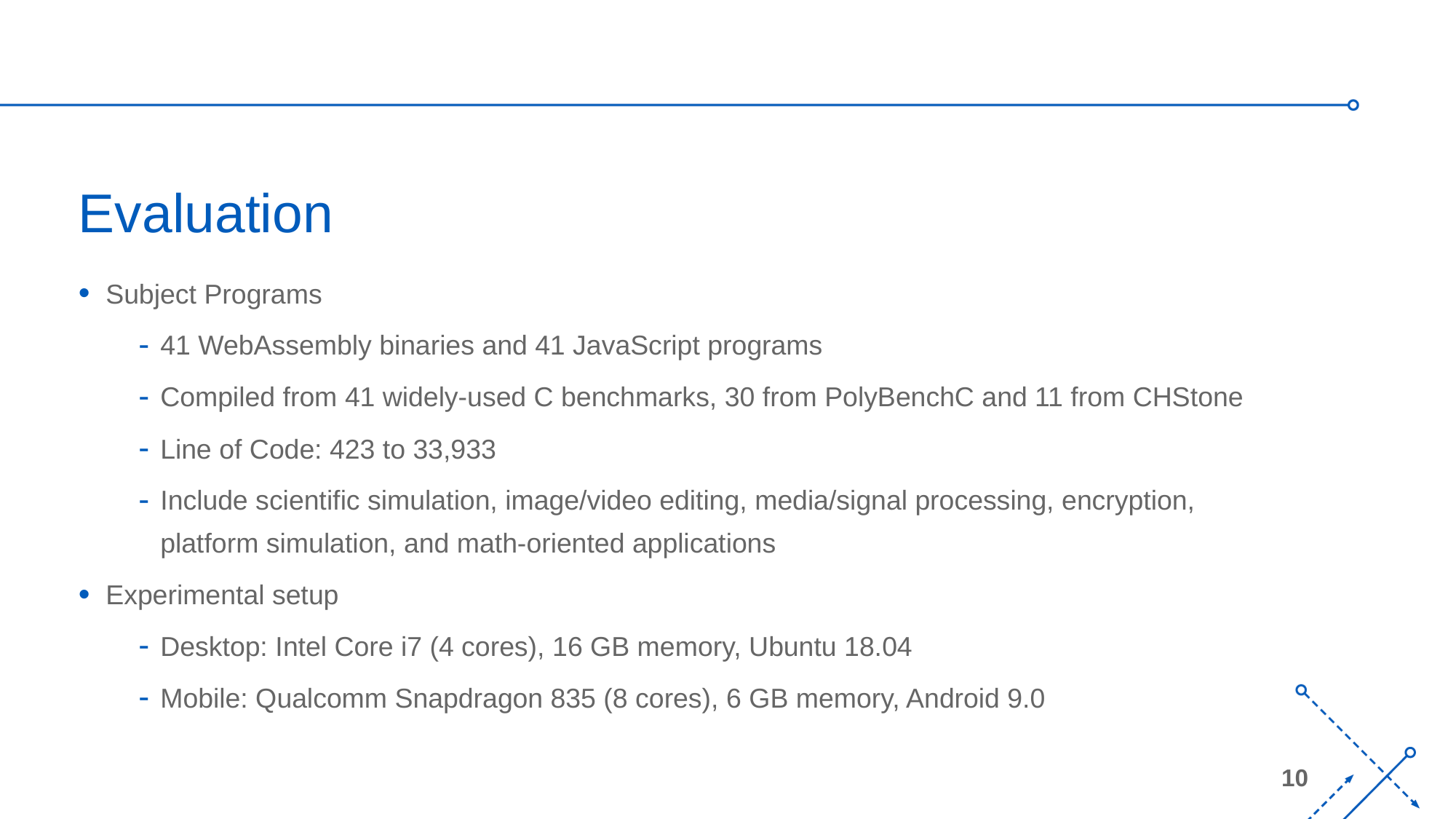

# Evaluation
Subject Programs
41 WebAssembly binaries and 41 JavaScript programs
Compiled from 41 widely-used C benchmarks, 30 from PolyBenchC and 11 from CHStone
Line of Code: 423 to 33,933
Include scientific simulation, image/video editing, media/signal processing, encryption, platform simulation, and math-oriented applications
Experimental setup
Desktop: Intel Core i7 (4 cores), 16 GB memory, Ubuntu 18.04
Mobile: Qualcomm Snapdragon 835 (8 cores), 6 GB memory, Android 9.0